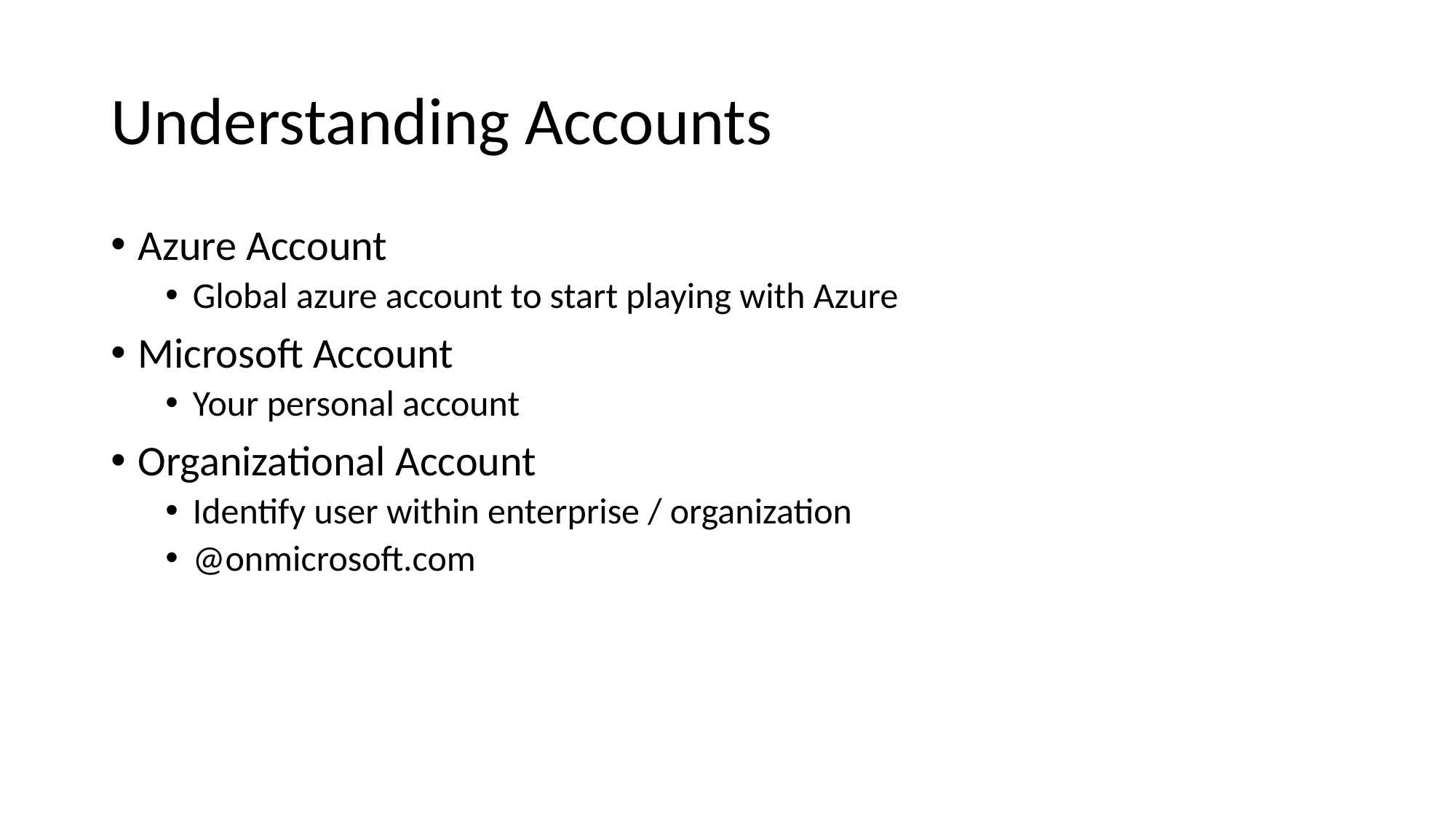

# Understanding Accounts
Azure Account
Global azure account to start playing with Azure
Microsoft Account
Your personal account
Organizational Account
Identify user within enterprise / organization
@onmicrosoft.com